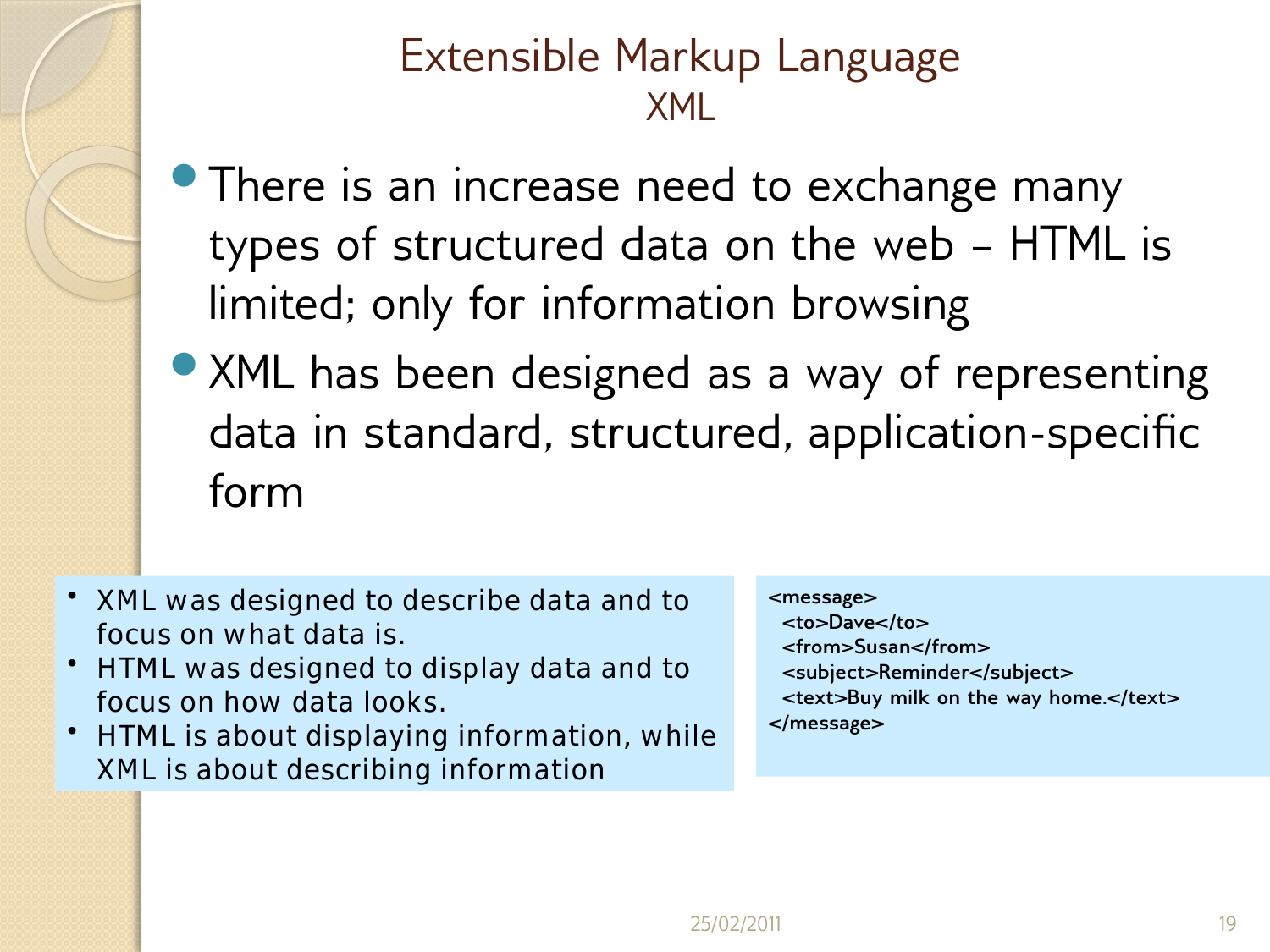

# Extensible Markup Language XML
There is an increase need to exchange many types of structured data on the web – HTML is limited; only for information browsing
XML has been designed as a way of representing data in standard, structured, application-specific form

XML was designed to describe data and to focus on what data is.
HTML was designed to display data and to focus on how data looks.
HTML is about displaying information, while XML is about describing information
<message>
  <to>Dave</to>
  <from>Susan</from>
  <subject>Reminder</subject>
  <text>Buy milk on the way home.</text>
</message>

25/02/2011
19